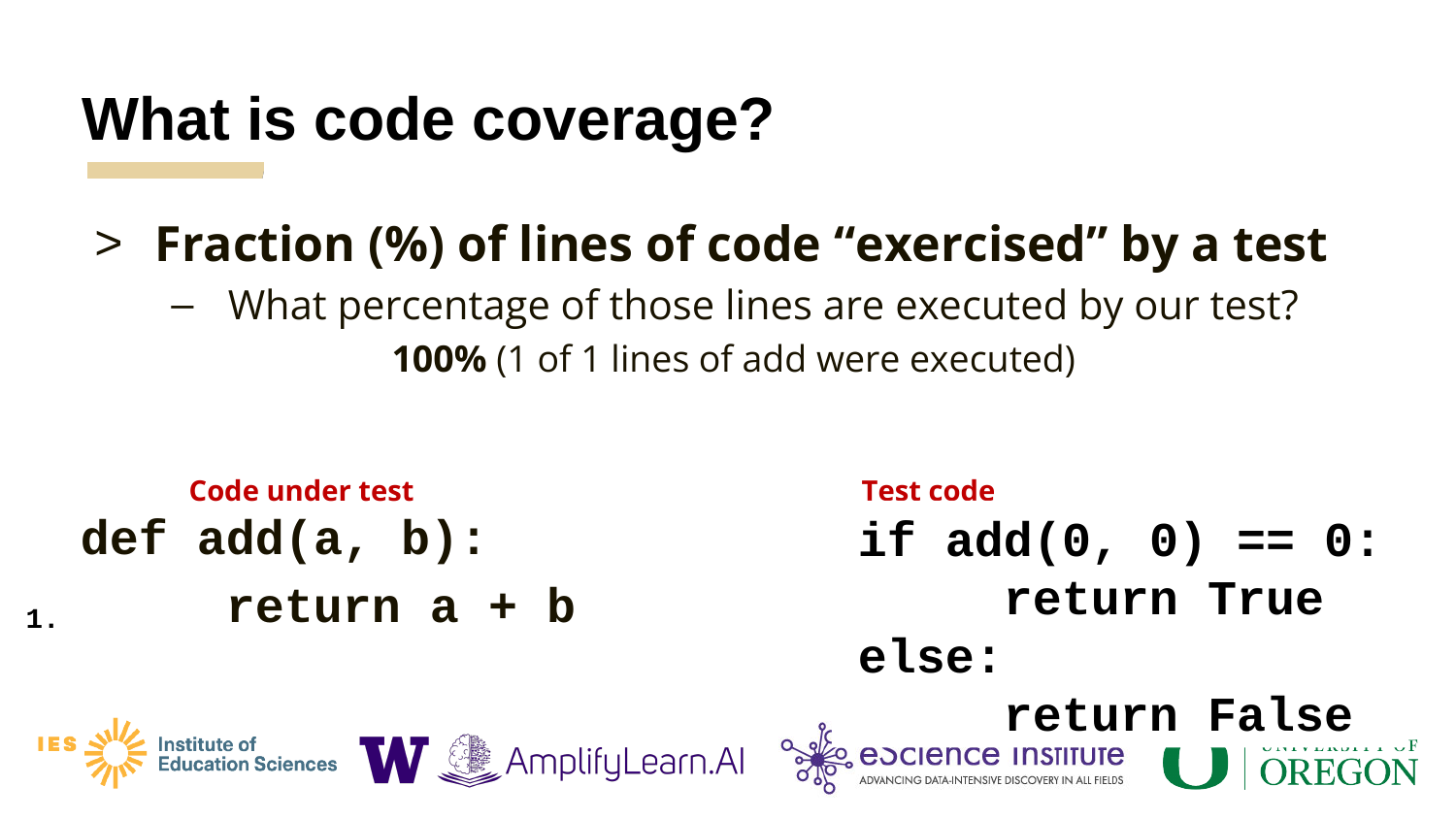

# What is code coverage?
Fraction (%) of lines of code “exercised” by a test
What percentage of those lines are executed by our test?
	100% (1 of 1 lines of add were executed)

Test code
Code under test
if add(0, 0) == 0:
	return True
else:
	return False
def add(a, b):
	return a + b

1.